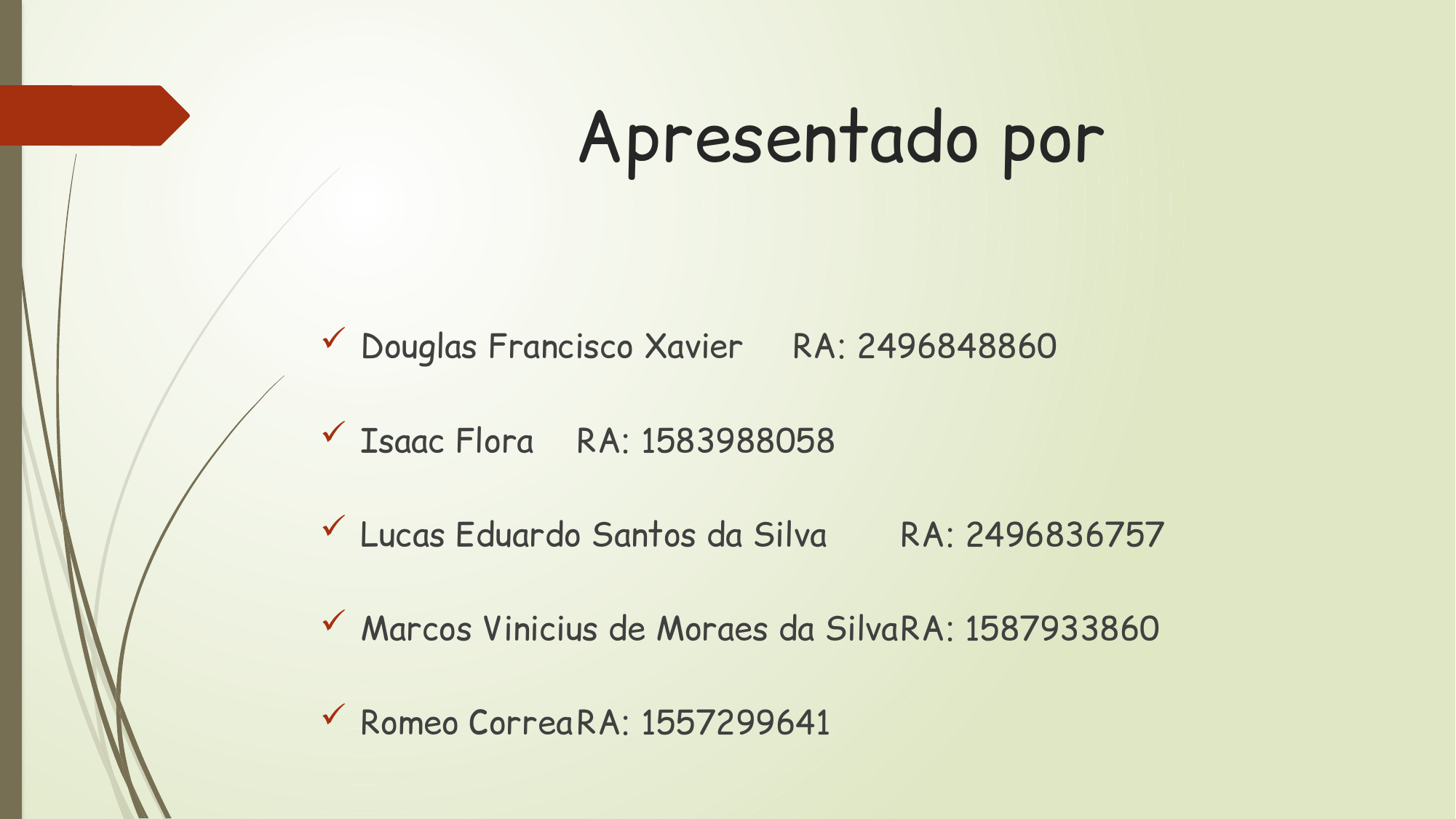

# Apresentado por
Douglas Francisco Xavier					RA: 2496848860
Isaac Flora									RA: 1583988058
Lucas Eduardo Santos da Silva			RA: 2496836757
Marcos Vinicius de Moraes da Silva		RA: 1587933860
Romeo Correa								RA: 1557299641